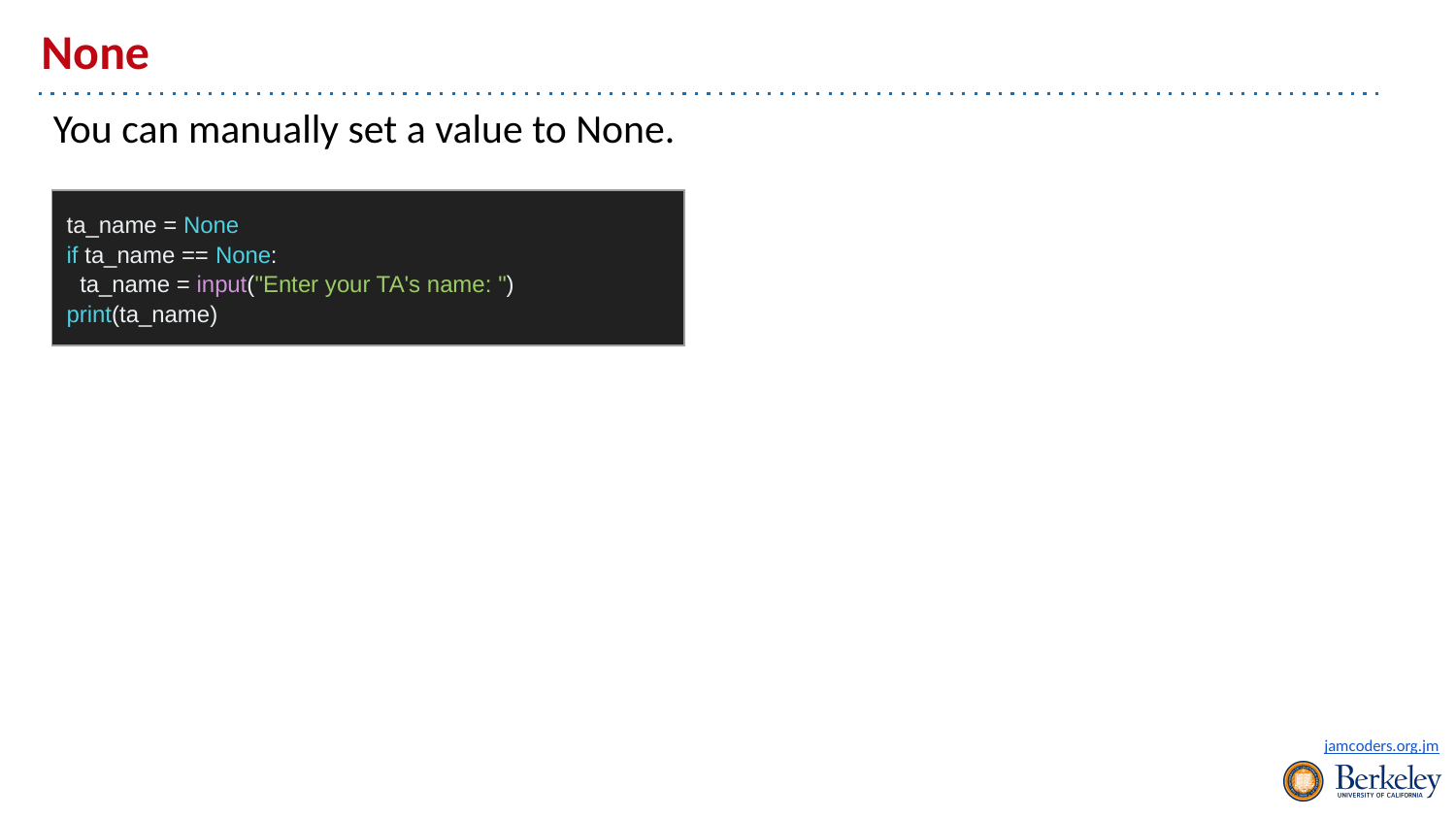

# None
You can manually set a value to None.

| ta\_name = None if ta\_name == None: ta\_name = input("Enter your TA's name: ") print(ta\_name) |
| --- |